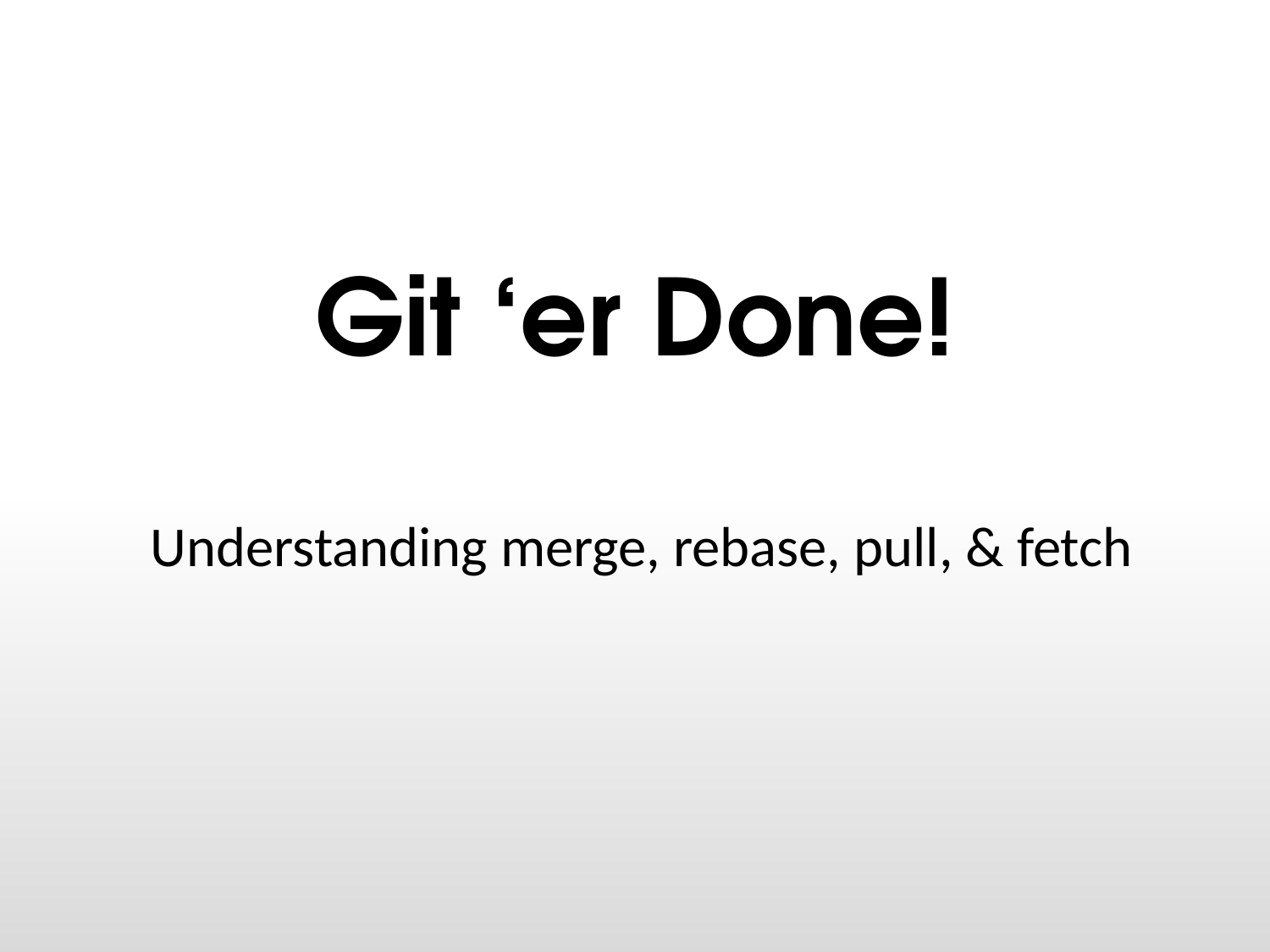

# Git ‘er Done!
Understanding merge, rebase, pull, & fetch